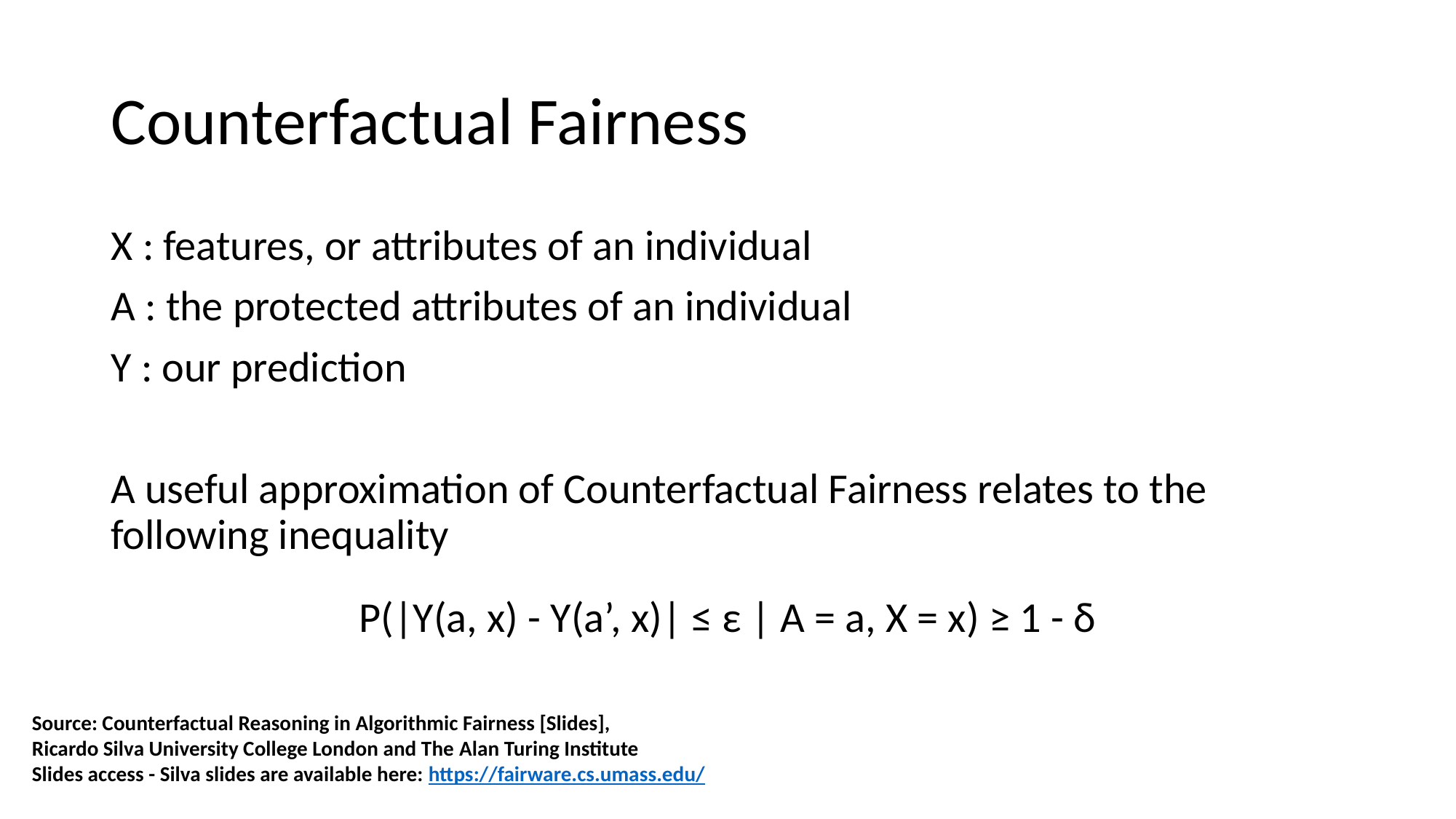

# Counterfactual Fairness
X : features, or attributes of an individual
A : the protected attributes of an individual
Y : our prediction

A useful approximation of Counterfactual Fairness relates to the following inequality

P(|Y(a, x) - Y(a’, x)| ≤ ε | A = a, X = x) ≥ 1 - δ
Source: Counterfactual Reasoning in Algorithmic Fairness [Slides],
Ricardo Silva University College London and The Alan Turing Institute
Slides access - Silva slides are available here: https://fairware.cs.umass.edu/